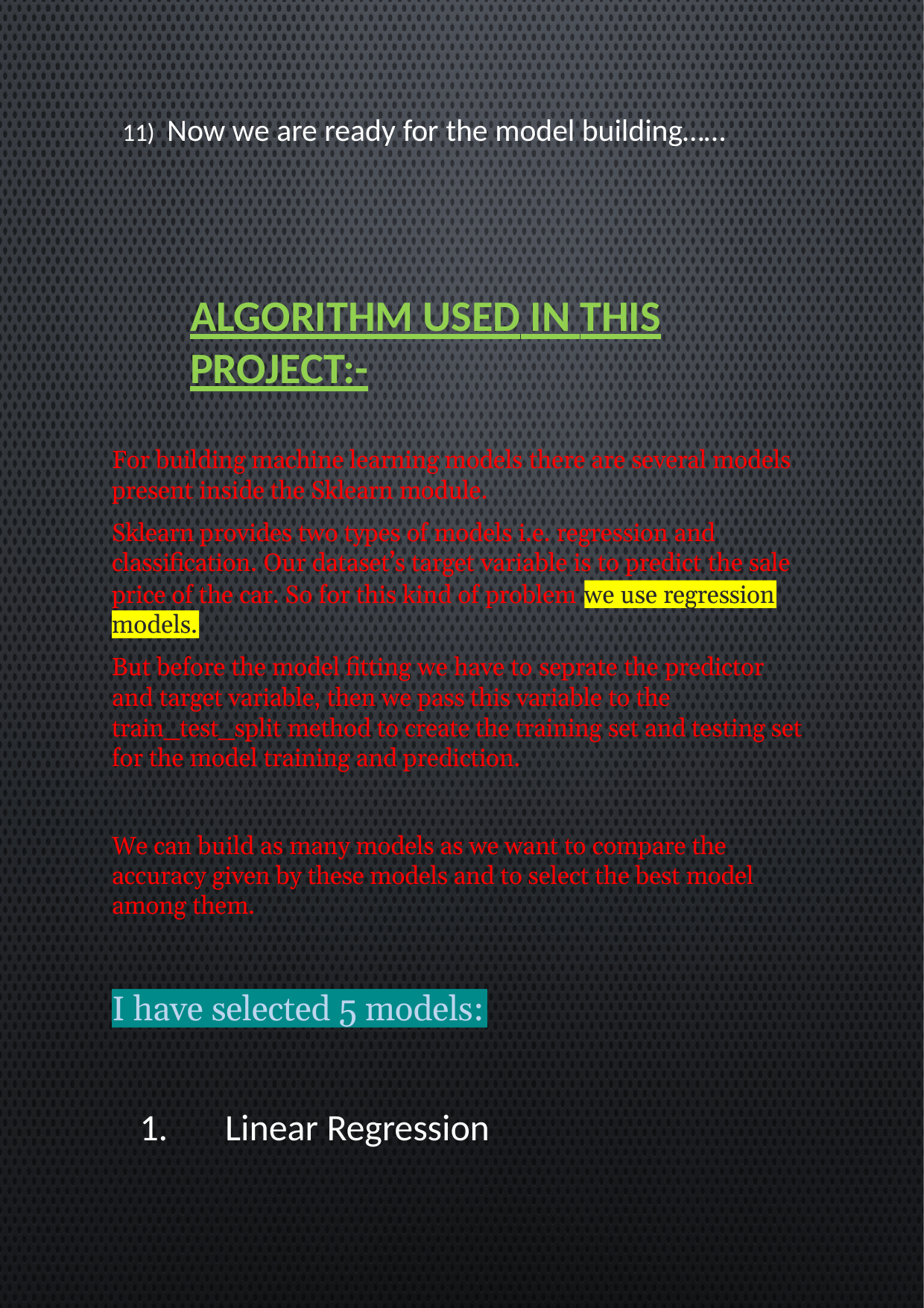

11) Now we are ready for the model building……
# Algorithm used in this project:-
For building machine learning models there are several models  present inside the Sklearn module.
Sklearn provides two types of models i.e. regression and  classification. Our dataset’s target variable is to predict the sale
price of the car. So for this kind of problem
we use regression
models.
But before the model fitting we have to seprate the predictor  and target variable, then we pass this variable to the  train_test_split method to create the training set and testing set  for the model training and prediction.

We can build as many models as we want to compare the  accuracy given by these models and to select the best model  among them.
I have selected 5 models:
1.	Linear Regression